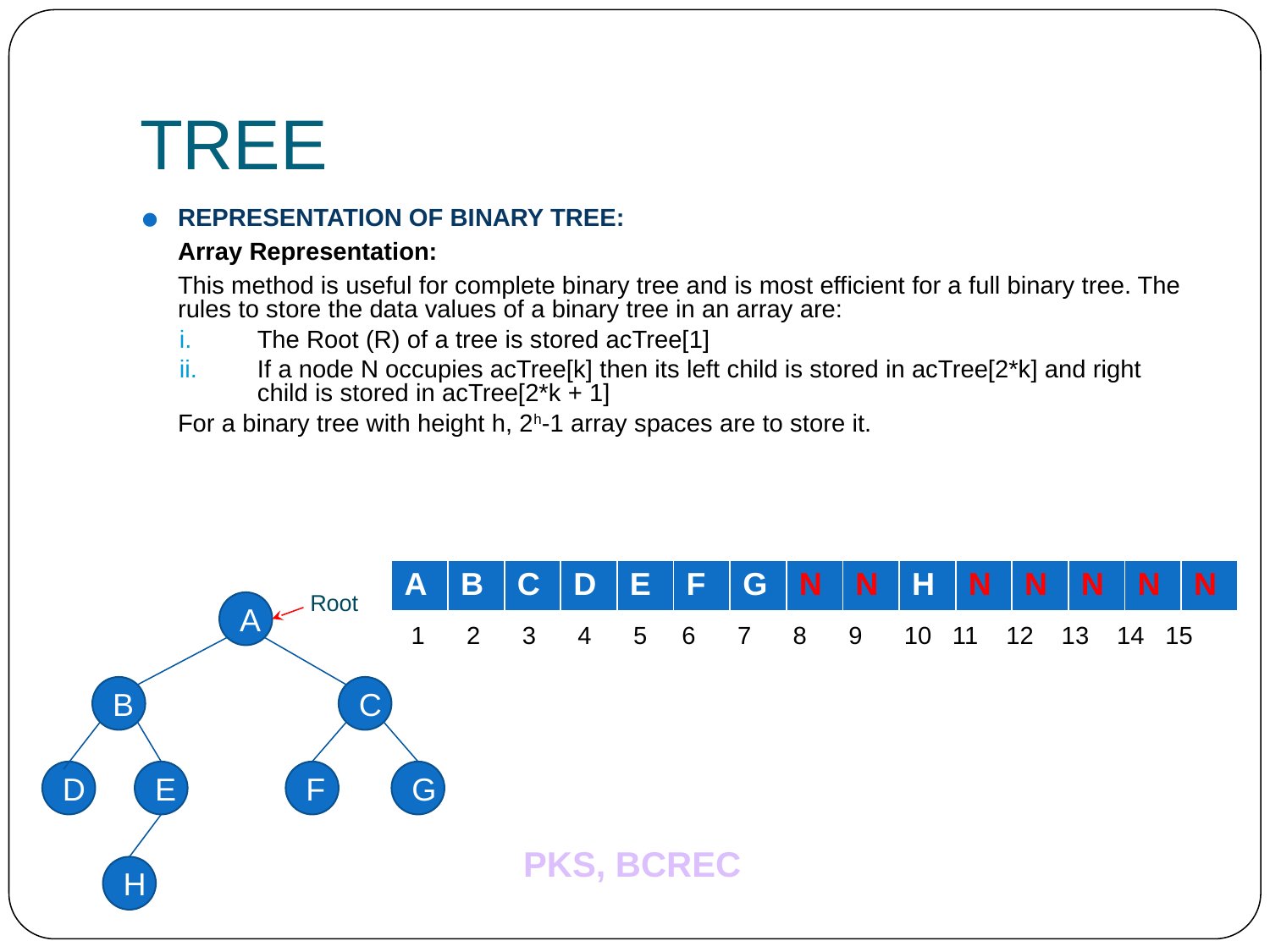

# TREE
REPRESENTATION OF BINARY TREE:
	Array Representation:
	This method is useful for complete binary tree and is most efficient for a full binary tree. The rules to store the data values of a binary tree in an array are:
The Root (R) of a tree is stored acTree[1]
If a node N occupies acTree[k] then its left child is stored in acTree[2*k] and right child is stored in acTree[2*k + 1]
For a binary tree with height h, 2h-1 array spaces are to store it.

| A | B | C | D | E | F | G | N | N | H | N | N | N | N | N |
| --- | --- | --- | --- | --- | --- | --- | --- | --- | --- | --- | --- | --- | --- | --- |
Root
A
 1      2      3      4      5     6      7      8      9      10   11    12    13    14   15
B
C
D
E
F
G
H